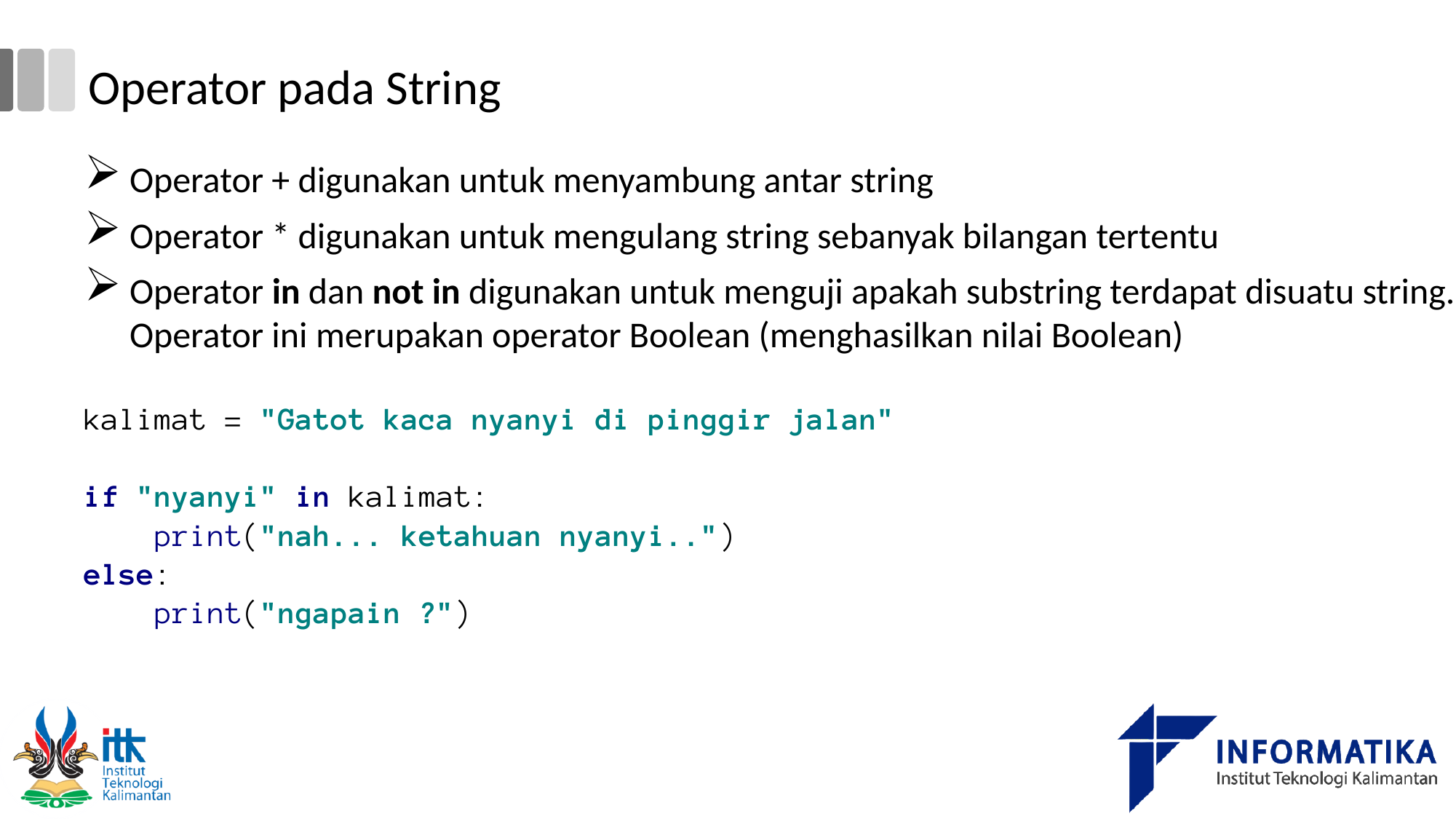

# Operator pada String

Operator + digunakan untuk menyambung antar string
Operator * digunakan untuk mengulang string sebanyak bilangan tertentu
Operator in dan not in digunakan untuk menguji apakah substring terdapat disuatu string. Operator ini merupakan operator Boolean (menghasilkan nilai Boolean)
kalimat = "Gatot kaca nyanyi di pinggir jalan"
if "nyanyi" in kalimat:
    print("nah... ketahuan nyanyi..")
else:
    print("ngapain ?")